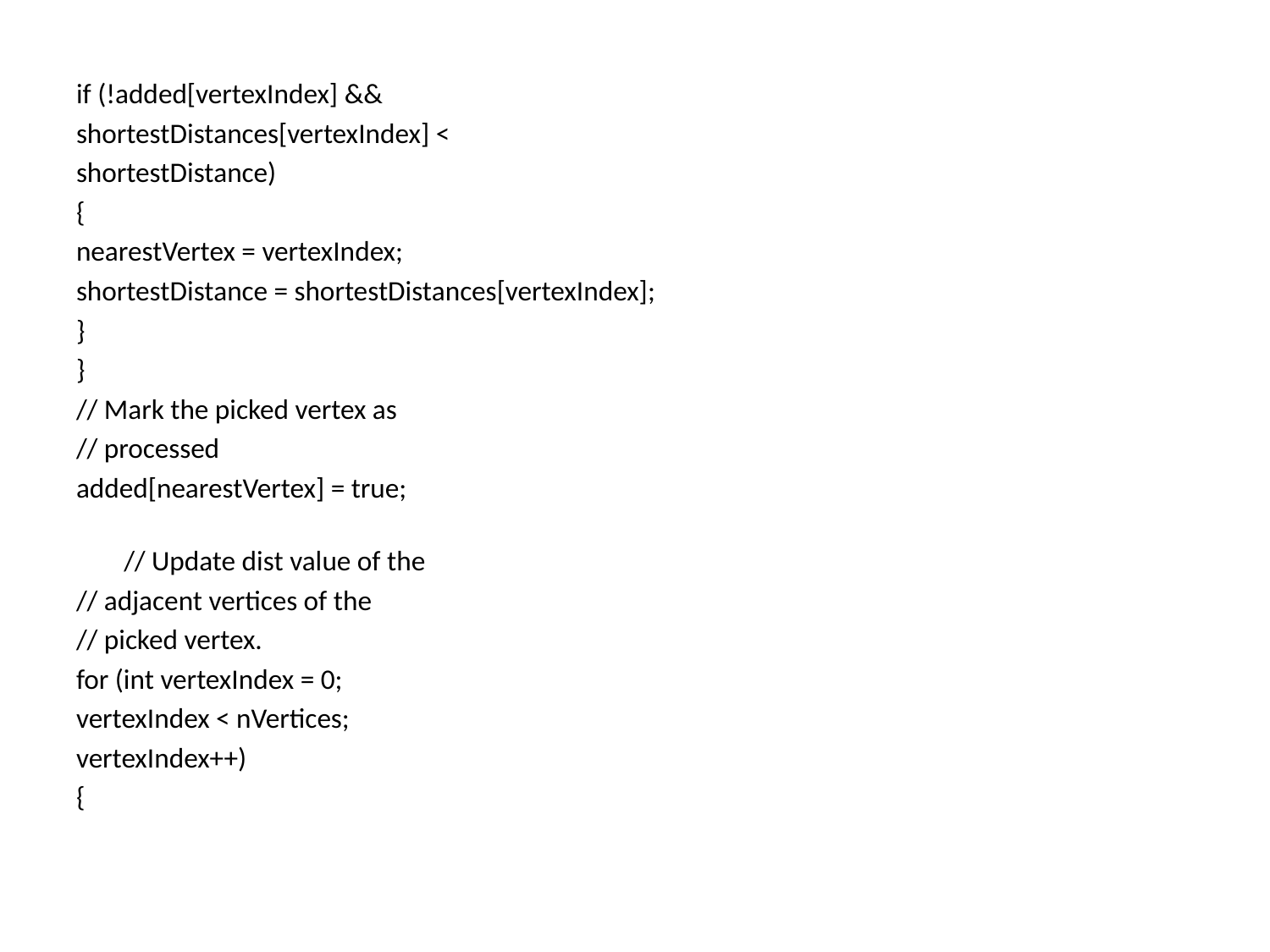

#
if (!added[vertexIndex] &&
shortestDistances[vertexIndex] <
shortestDistance)
{
nearestVertex = vertexIndex;
shortestDistance = shortestDistances[vertexIndex];
}
}
// Mark the picked vertex as
// processed
added[nearestVertex] = true;
// Update dist value of the
// adjacent vertices of the
// picked vertex.
for (int vertexIndex = 0;
vertexIndex < nVertices;
vertexIndex++)
{